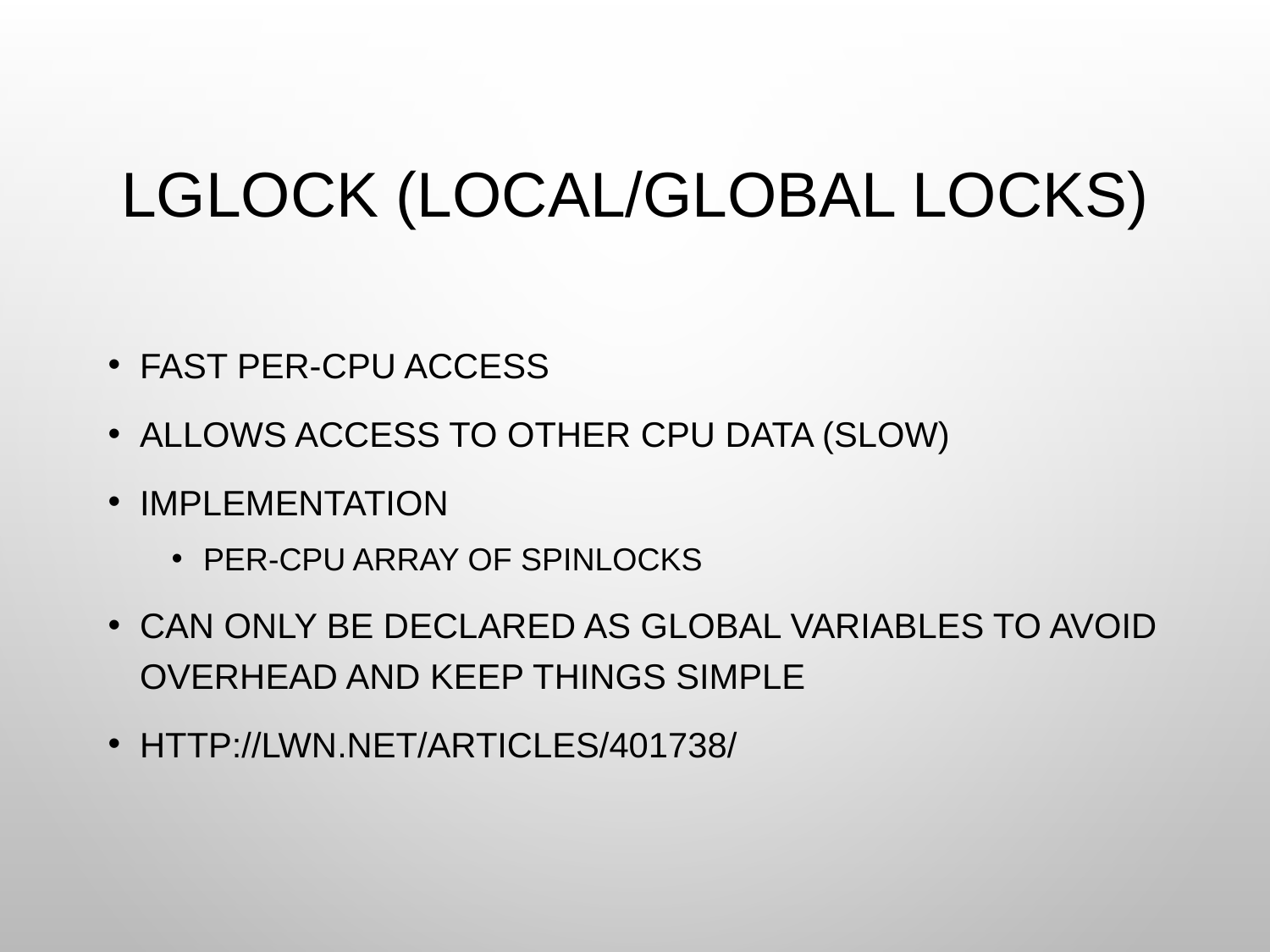

# lglock (local/global locks)
Fast per-cpu access
Allows access to other cpu data (slow)
Implementation
per-CPU array of spinlocks
Can only be declared as global variables to avoid overhead and keep things simple
http://lwn.net/Articles/401738/